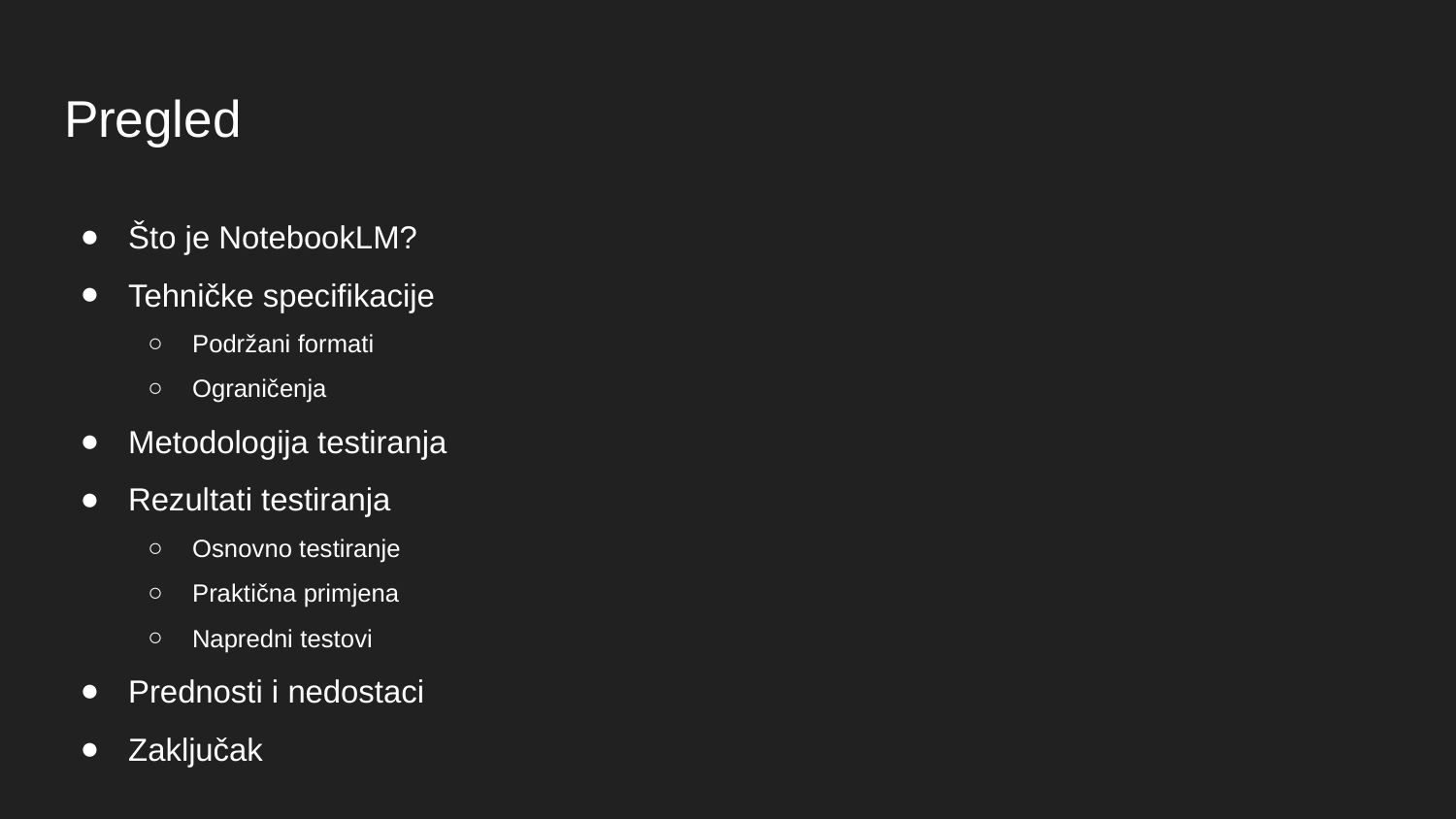

# Pregled
Što je NotebookLM?
Tehničke specifikacije
Podržani formati
Ograničenja
Metodologija testiranja
Rezultati testiranja
Osnovno testiranje
Praktična primjena
Napredni testovi
Prednosti i nedostaci
Zaključak